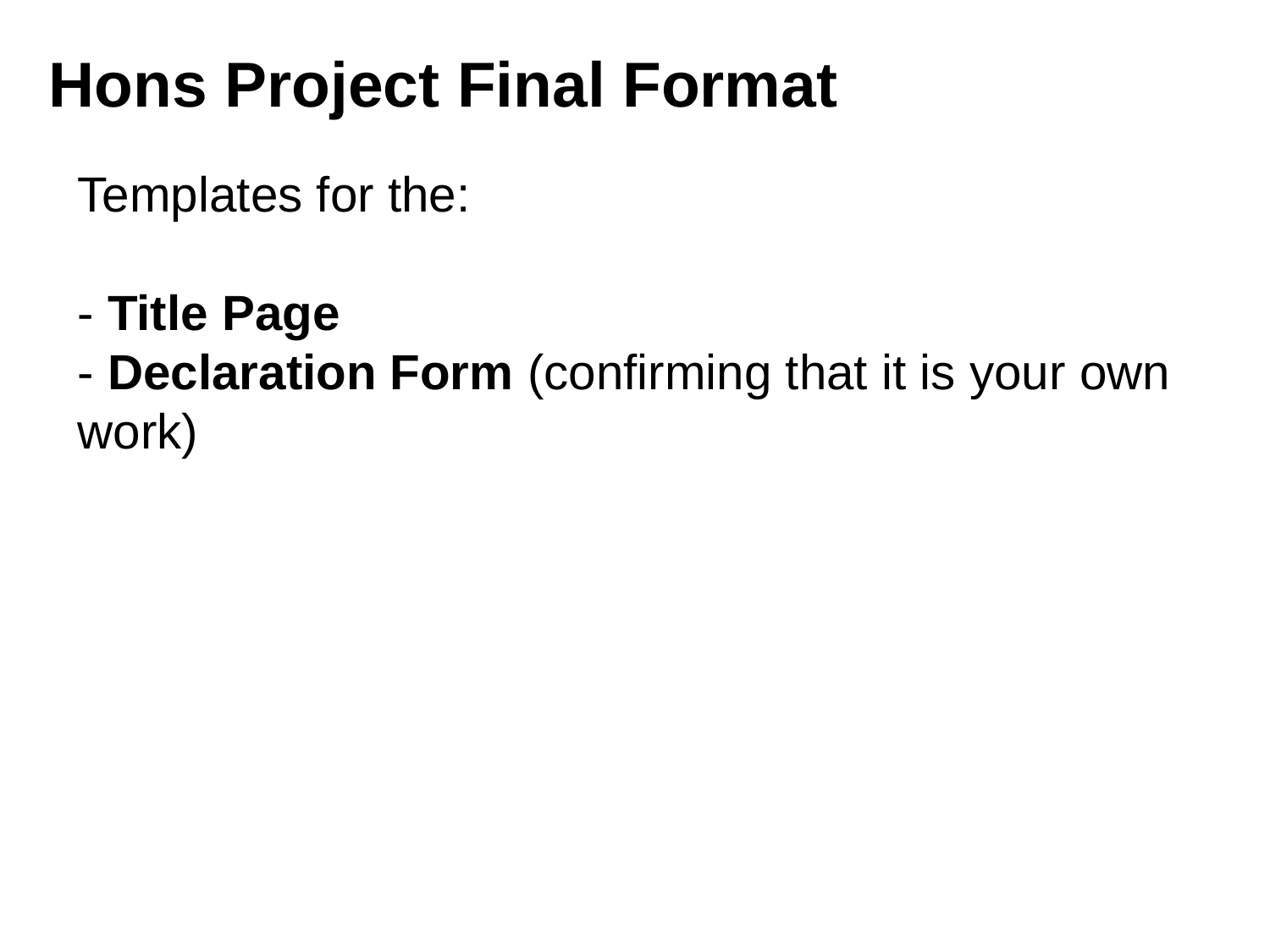

Hons Project Final Format
Templates for the:

- Title Page
- Declaration Form (confirming that it is your own work)